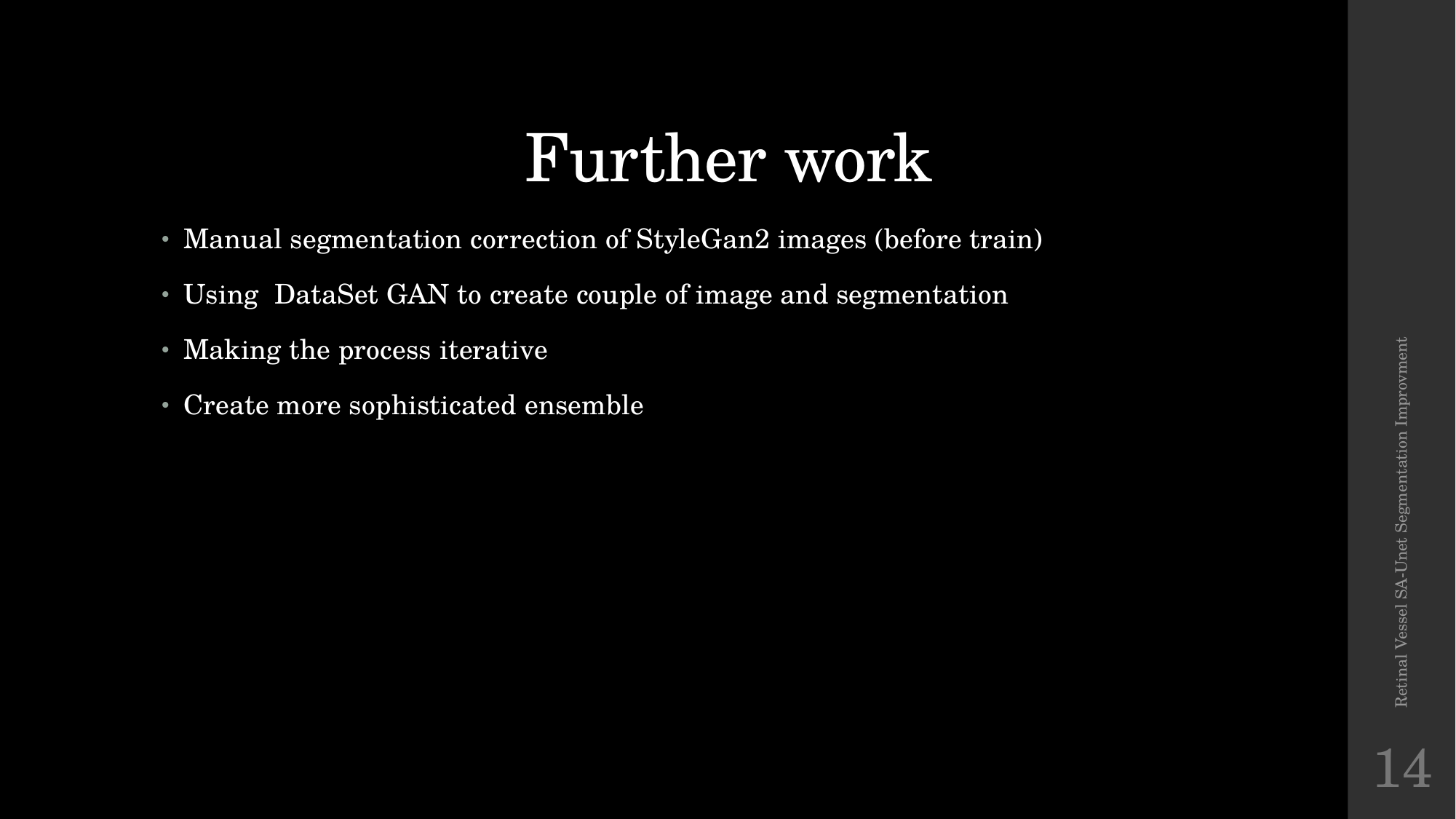

# Further work
Manual segmentation correction of StyleGan2 images (before train)
Using  DataSet GAN to create couple of image and segmentation
Making the process iterative
Create more sophisticated ensemble

Retinal Vessel SA-Unet Segmentation Improvment
14